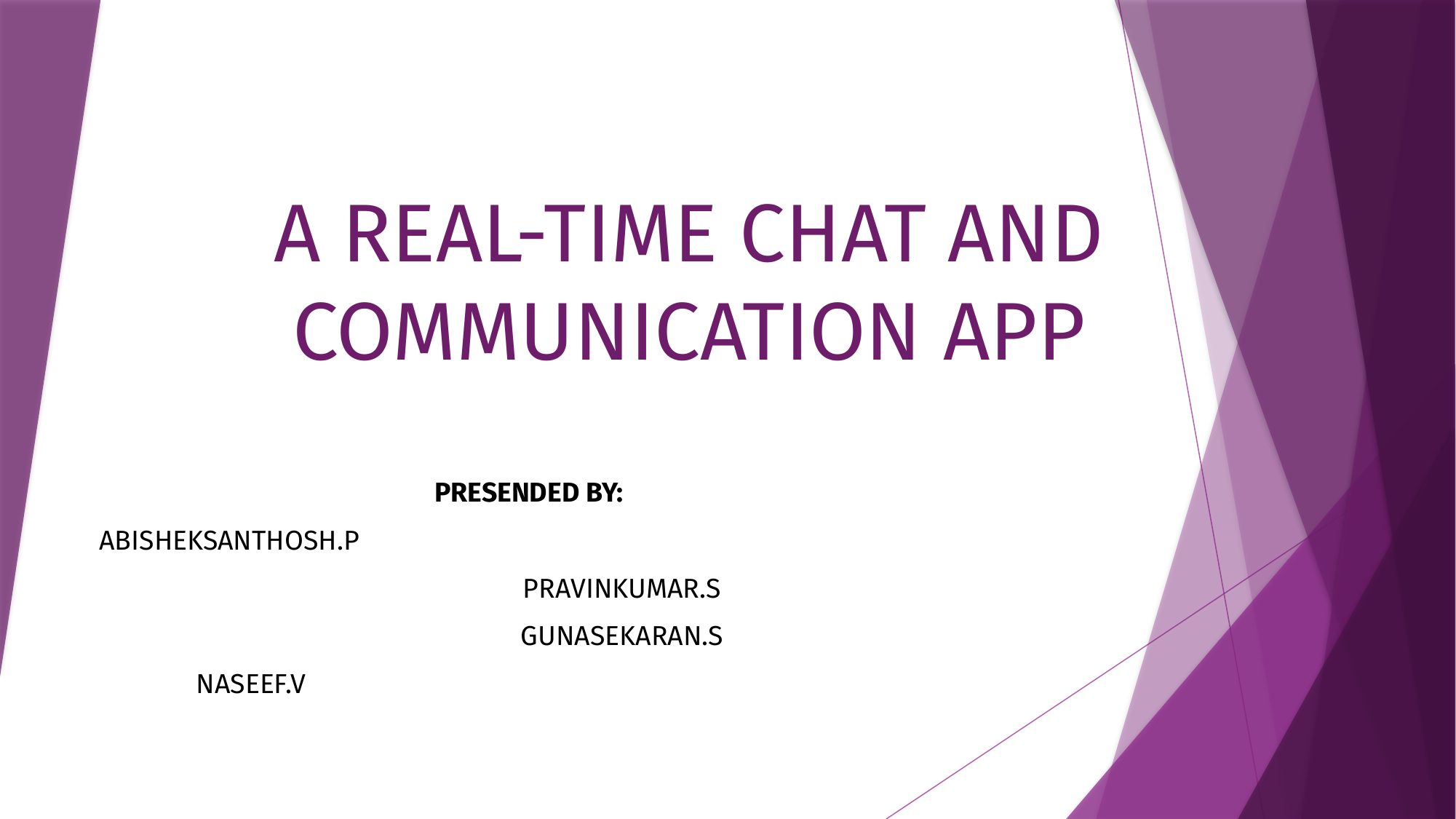

# A REAL-TIME CHAT AND COMMUNICATION APP
                                                     PRESENDED BY:
ABISHEKSANTHOSH.P
PRAVINKUMAR.S
GUNASEKARAN.S
NASEEF.V